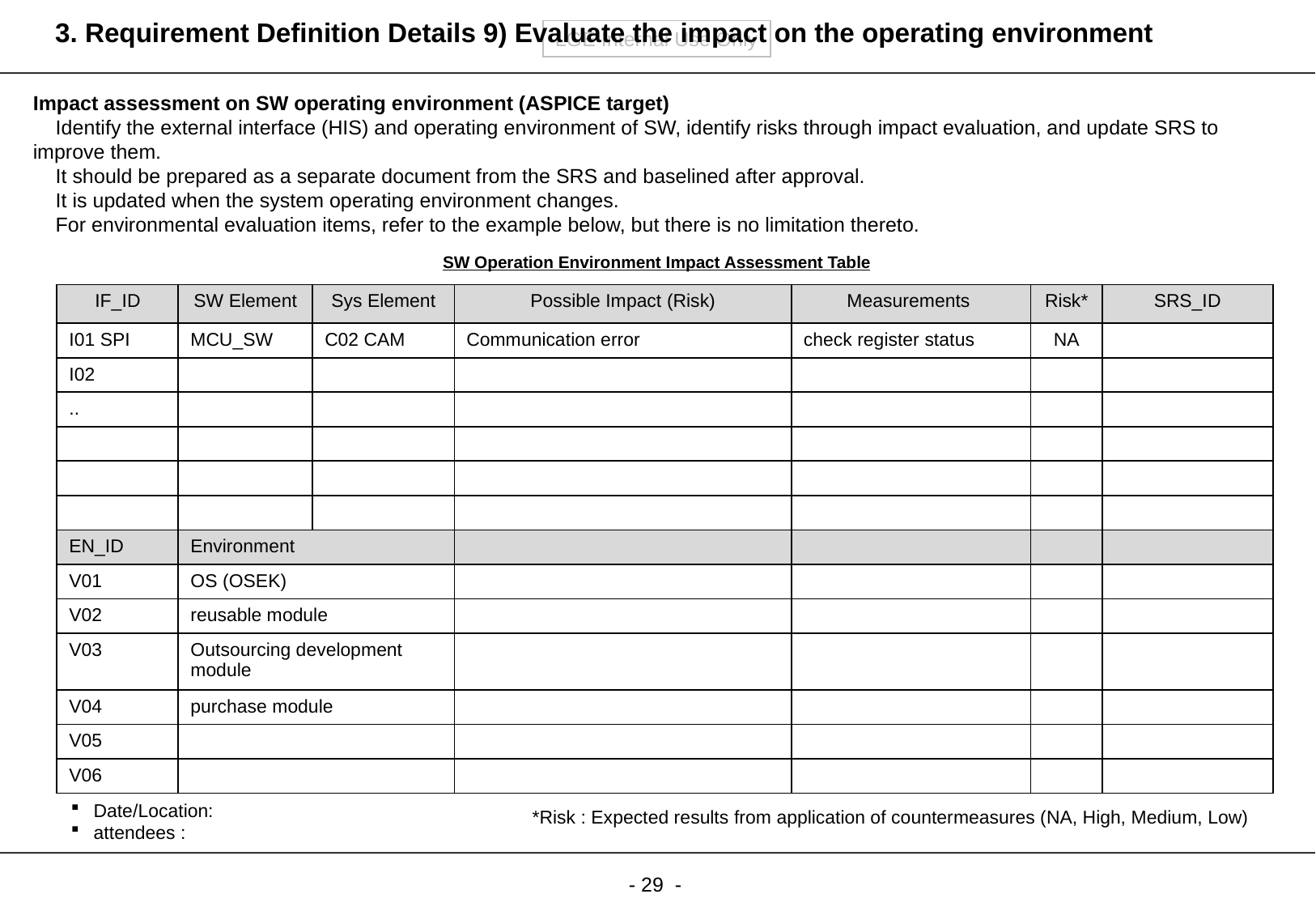

# 3. Requirement Definition Details 9) Evaluate the impact on the operating environment
Impact assessment on SW operating environment (ASPICE target)
    Identify the external interface (HIS) and operating environment of SW, identify risks through impact evaluation, and update SRS to improve them.
    It should be prepared as a separate document from the SRS and baselined after approval.
    It is updated when the system operating environment changes.
    For environmental evaluation items, refer to the example below, but there is no limitation thereto.
SW Operation Environment Impact Assessment Table
| IF\_ID | SW Element | Sys Element | Possible Impact (Risk) | Measurements | Risk\* | SRS\_ID |
| --- | --- | --- | --- | --- | --- | --- |
| I01 SPI | MCU\_SW | C02 CAM | Communication error | check register status | NA |  |
| I02 |  |  |  |  |  |  |
| .. |  |  |  |  |  |  |
|  |  |  |  |  |  |  |
|  |  |  |  |  |  |  |
|  |  |  |  |  |  |  |
| EN\_ID | Environment |  |  |  |  |  |
| V01 | OS (OSEK) |  |  |  |  |  |
| V02 | reusable module |  |  |  |  |  |
| V03 | Outsourcing development module |  |  |  |  |  |
| V04 | purchase module |  |  |  |  |  |
| V05 |  |  |  |  |  |  |
| V06 |  |  |  |  |  |  |
Date/Location:
attendees :
*Risk : Expected results from application of countermeasures (NA, High, Medium, Low)